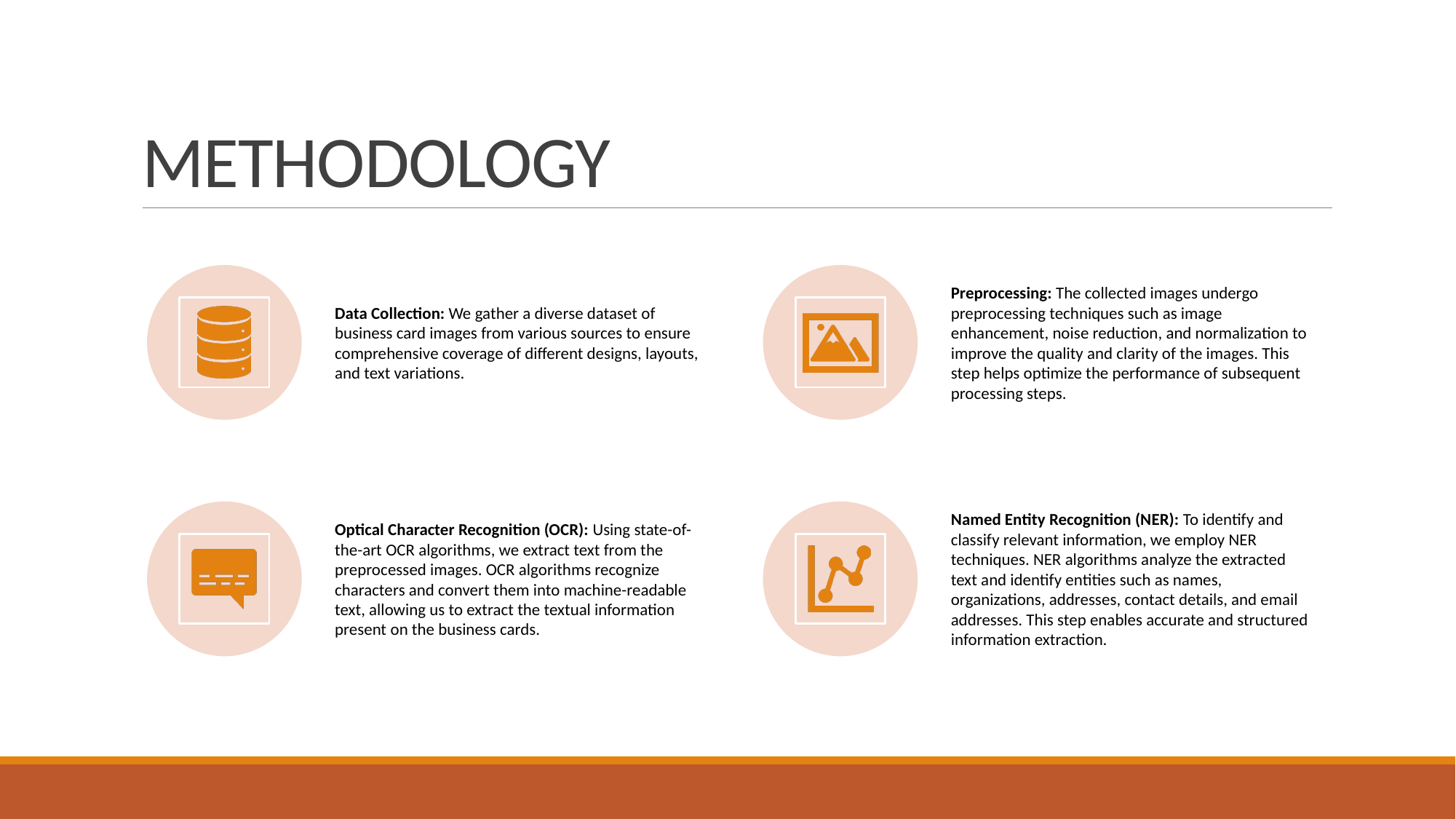

# METHODOLOGY
Data Collection: We gather a diverse dataset of business card images from various sources to ensure comprehensive coverage of different designs, layouts, and text variations.
Preprocessing: The collected images undergo preprocessing techniques such as image enhancement, noise reduction, and normalization to improve the quality and clarity of the images. This step helps optimize the performance of subsequent processing steps.
Optical Character Recognition (OCR): Using state-of-the-art OCR algorithms, we extract text from the preprocessed images. OCR algorithms recognize characters and convert them into machine-readable text, allowing us to extract the textual information present on the business cards.
Named Entity Recognition (NER): To identify and classify relevant information, we employ NER techniques. NER algorithms analyze the extracted text and identify entities such as names, organizations, addresses, contact details, and email addresses. This step enables accurate and structured information extraction.